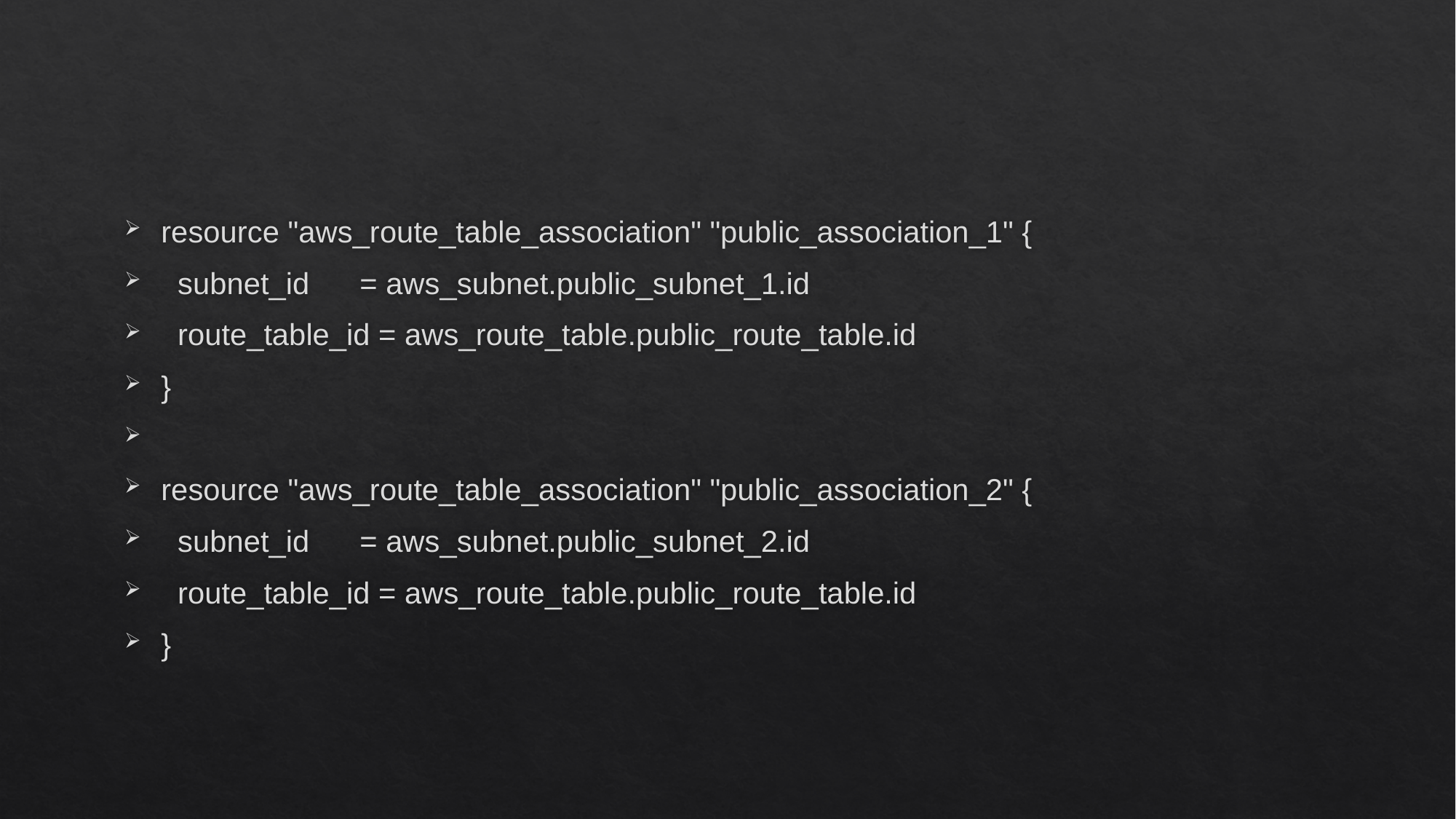

#
resource "aws_route_table_association" "public_association_1" {
  subnet_id      = aws_subnet.public_subnet_1.id
  route_table_id = aws_route_table.public_route_table.id
}

resource "aws_route_table_association" "public_association_2" {
  subnet_id      = aws_subnet.public_subnet_2.id
  route_table_id = aws_route_table.public_route_table.id
}